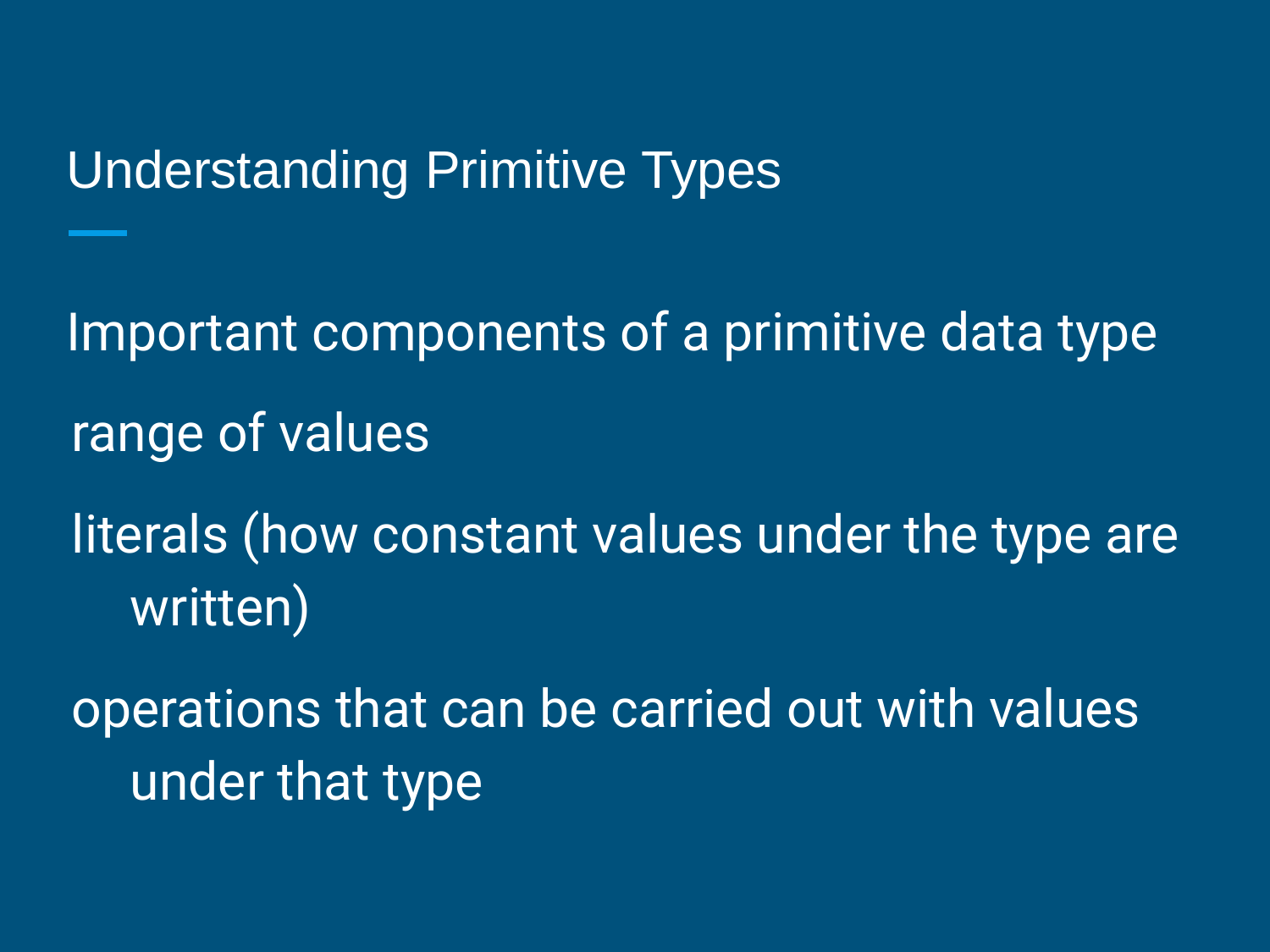

# Understanding Primitive Types
Important components of a primitive data type
range of values
literals (how constant values under the type are written)
operations that can be carried out with values under that type